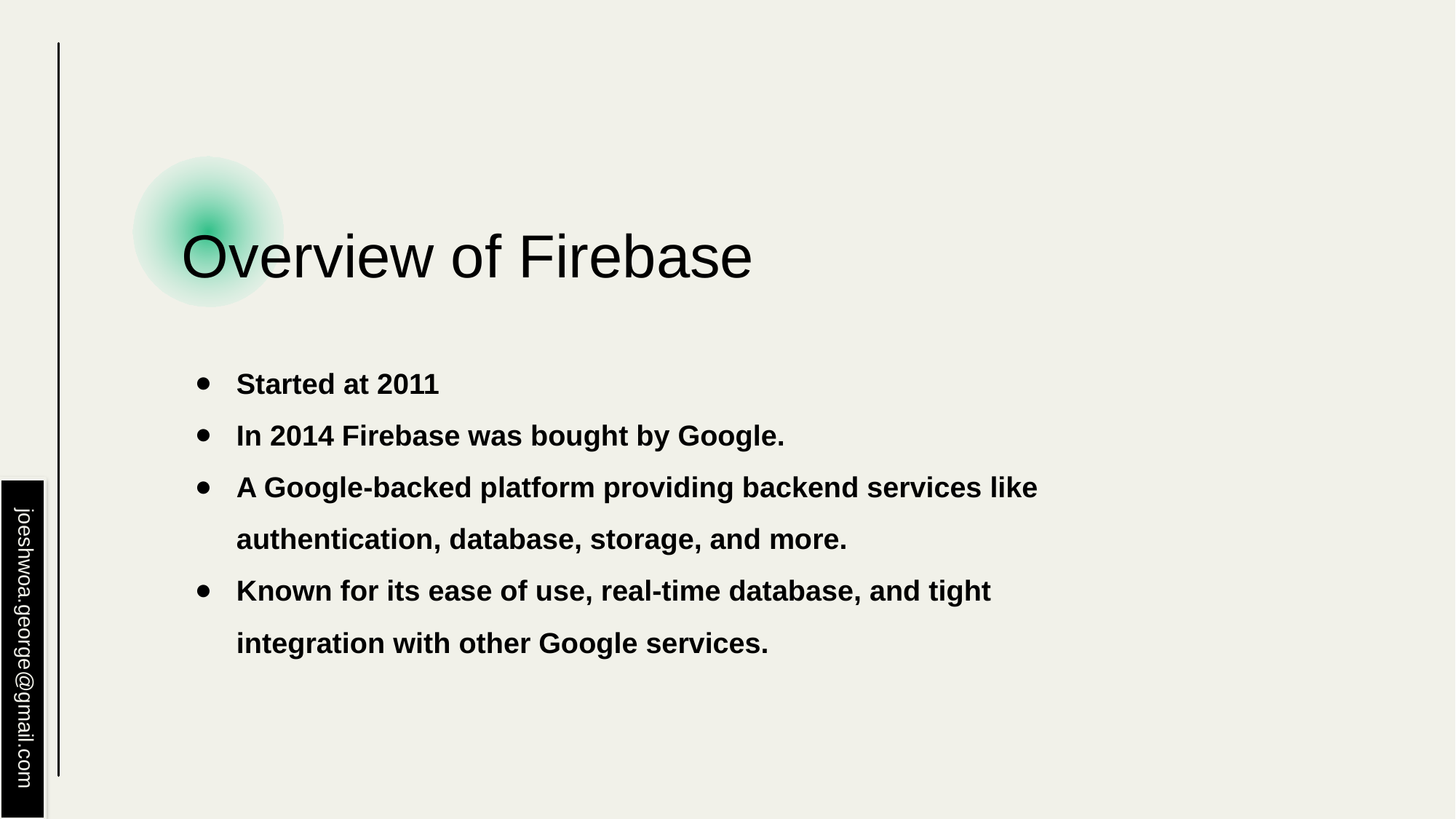

# Overview of Firebase
Started at 2011
In 2014 Firebase was bought by Google.
A Google-backed platform providing backend services like authentication, database, storage, and more.
Known for its ease of use, real-time database, and tight integration with other Google services.

joeshwoa.george@gmail.com